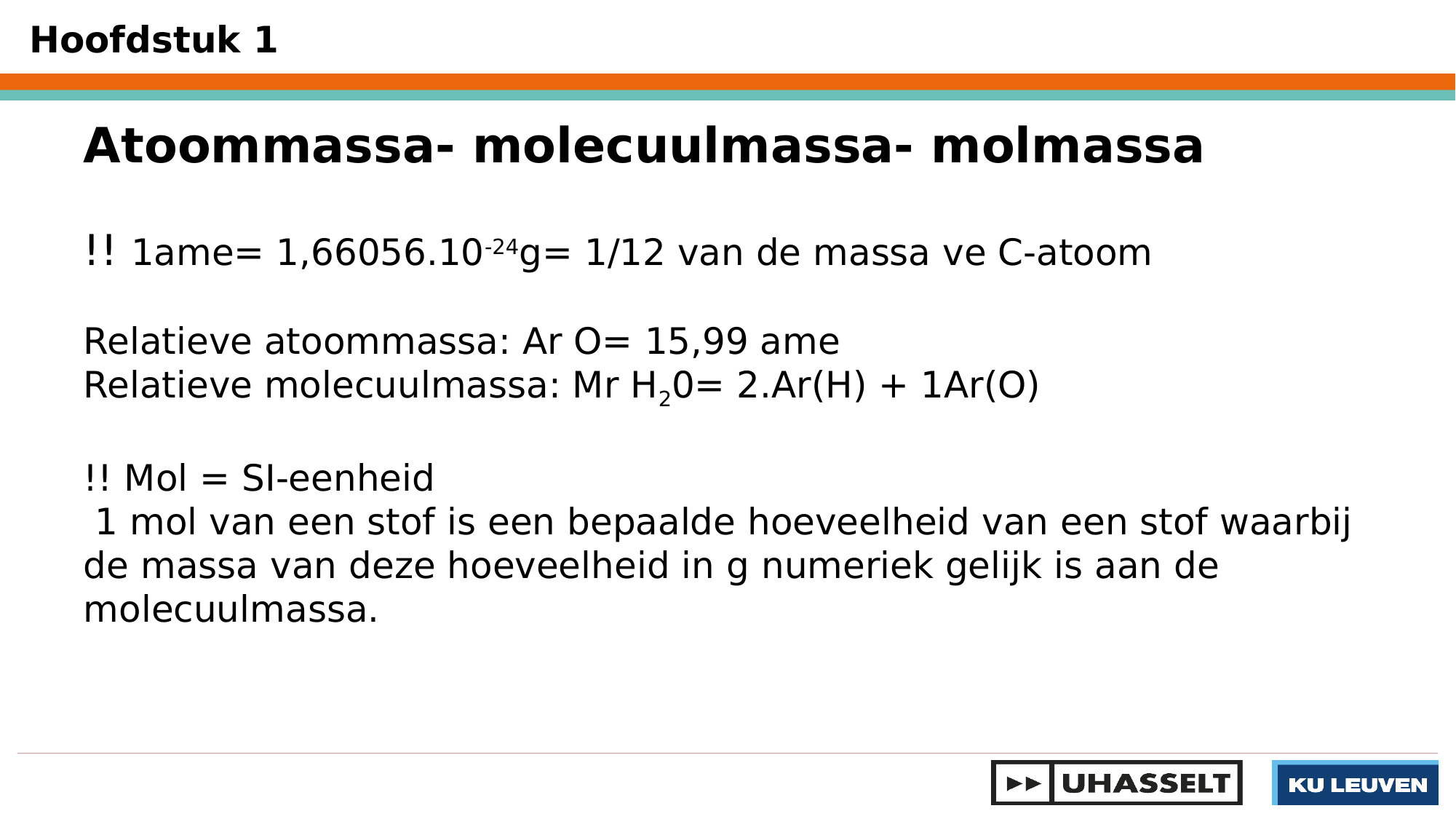

Hoofdstuk 1
Atoommassa- molecuulmassa- molmassa
!! 1ame= 1,66056.10-24g= 1/12 van de massa ve C-atoom
Relatieve atoommassa: Ar O= 15,99 ame
Relatieve molecuulmassa: Mr H20= 2.Ar(H) + 1Ar(O)
!! Mol = SI-eenheid
 1 mol van een stof is een bepaalde hoeveelheid van een stof waarbij de massa van deze hoeveelheid in g numeriek gelijk is aan de molecuulmassa.